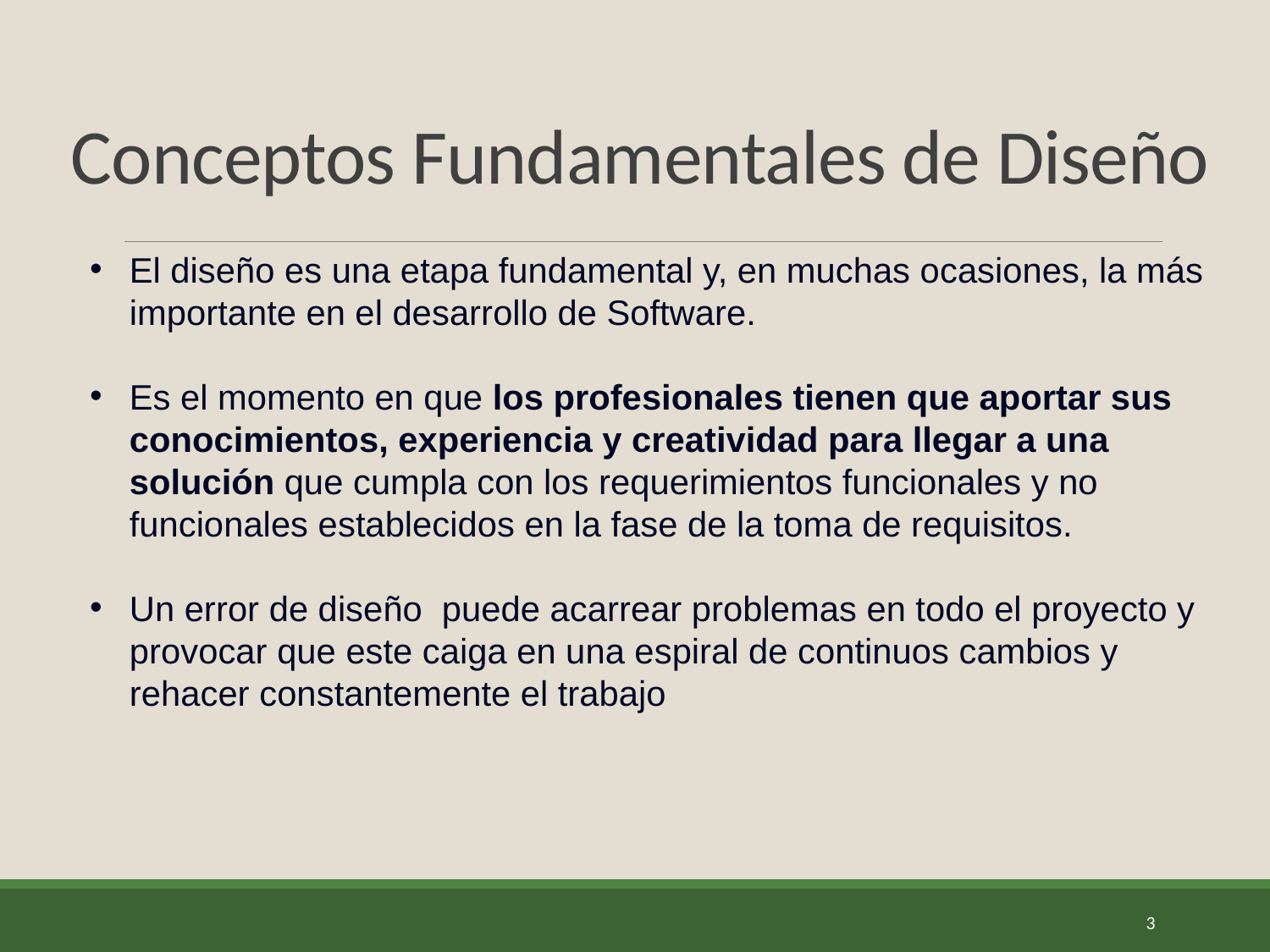

# Conceptos Fundamentales de Diseño
El diseño es una etapa fundamental y, en muchas ocasiones, la más importante en el desarrollo de Software.

Es el momento en que los profesionales tienen que aportar sus conocimientos, experiencia y creatividad para llegar a una solución que cumpla con los requerimientos funcionales y no funcionales establecidos en la fase de la toma de requisitos.

Un error de diseño  puede acarrear problemas en todo el proyecto y provocar que este caiga en una espiral de continuos cambios y  rehacer constantemente el trabajo
3